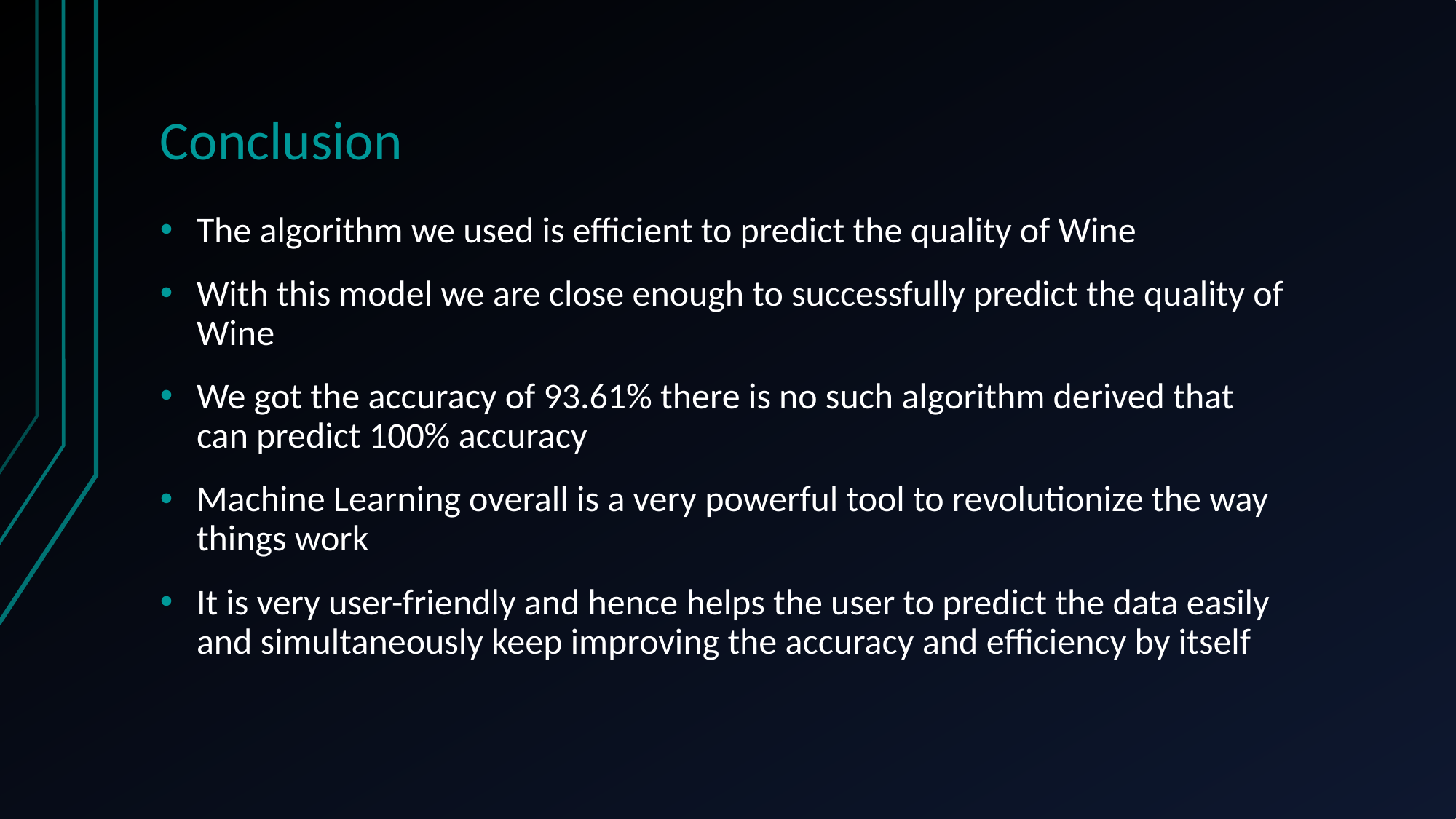

# Conclusion
The algorithm we used is efficient to predict the quality of Wine
With this model we are close enough to successfully predict the quality of Wine
We got the accuracy of 93.61% there is no such algorithm derived that can predict 100% accuracy
Machine Learning overall is a very powerful tool to revolutionize the way things work
It is very user-friendly and hence helps the user to predict the data easily and simultaneously keep improving the accuracy and efficiency by itself